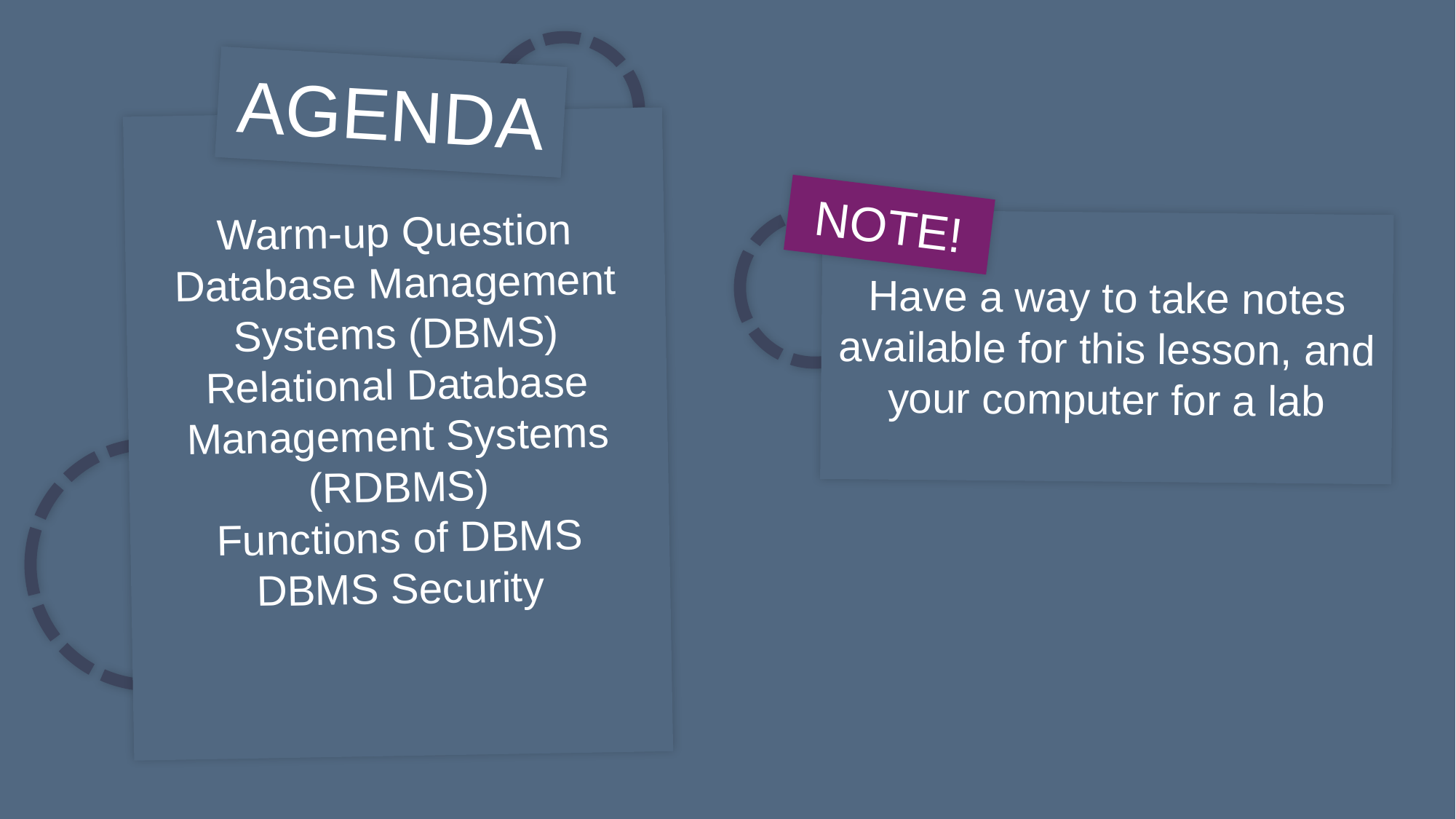

AGENDA
Warm-up Question
Database Management Systems (DBMS)
Relational Database Management Systems (RDBMS)
Functions of DBMS
DBMS Security

NOTE!
Have a way to take notes available for this lesson, and your computer for a lab